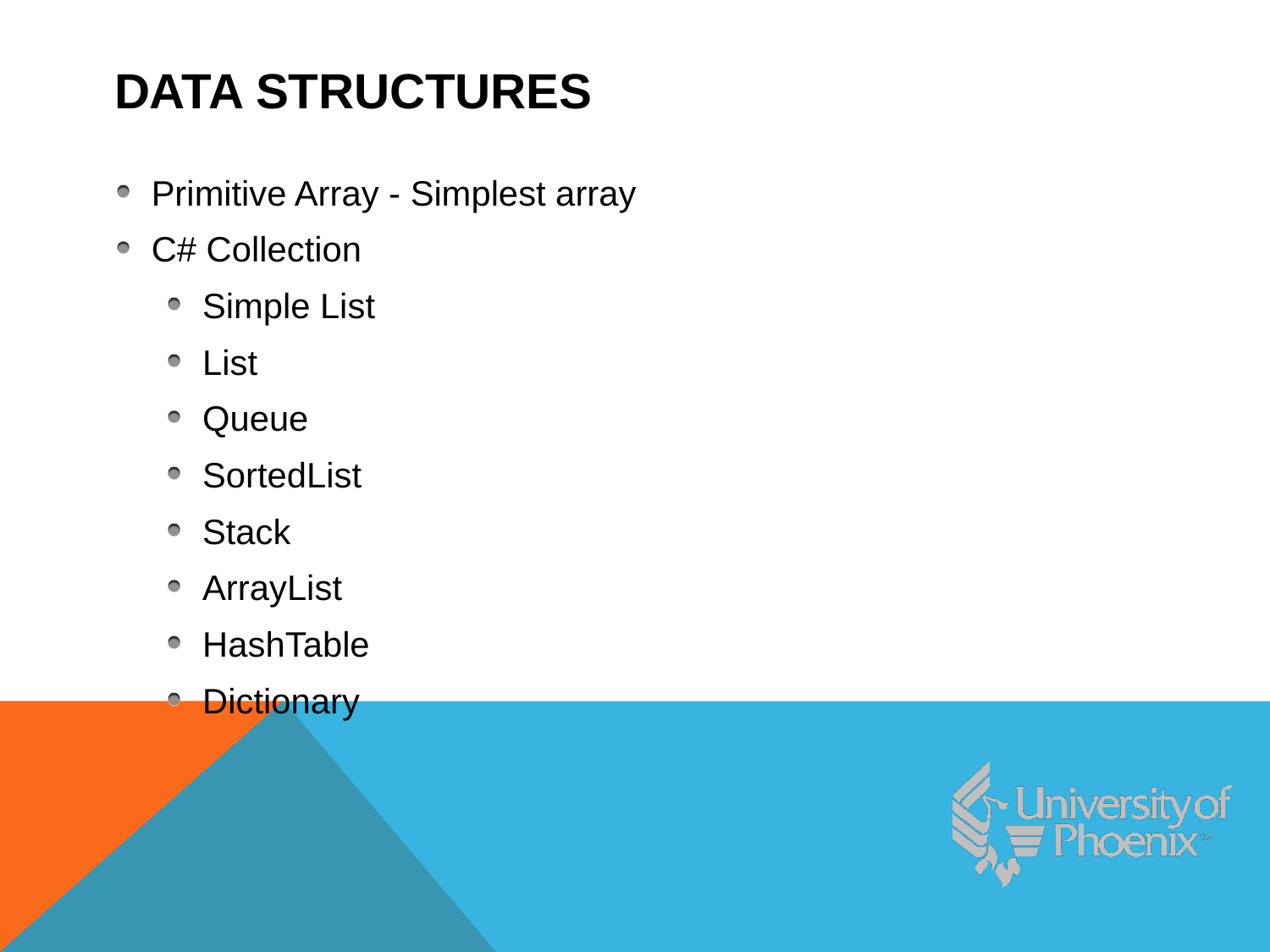

# Data Structures
Primitive Array - Simplest array
C# Collection
Simple List
List
Queue
SortedList
Stack
ArrayList
HashTable
Dictionary